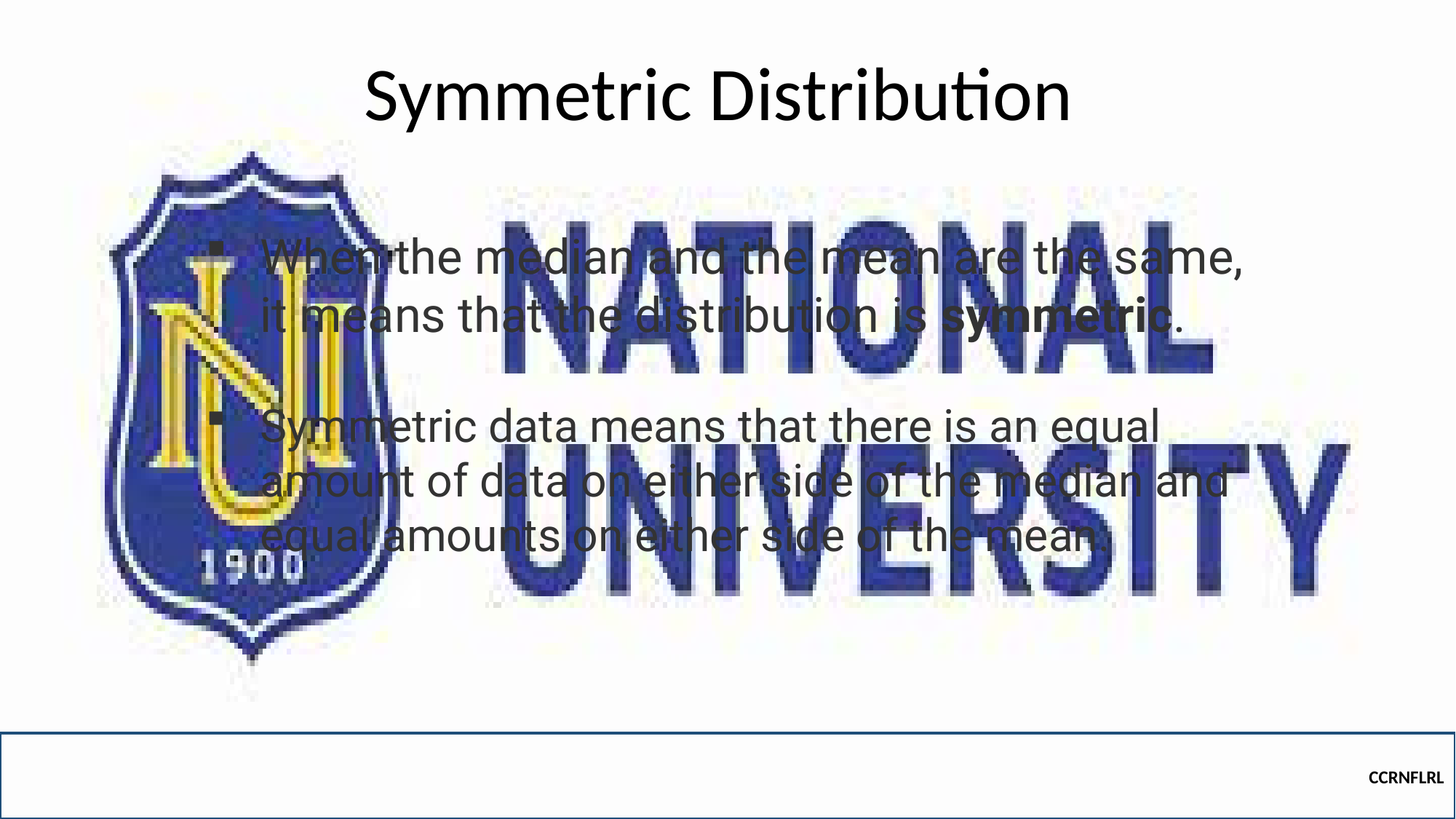

# Symmetric Distribution
When the median and the mean are the same, it means that the distribution is symmetric.

Symmetric data means that there is an equal amount of data on either side of the median and equal amounts on either side of the mean.
CCRNFLRL